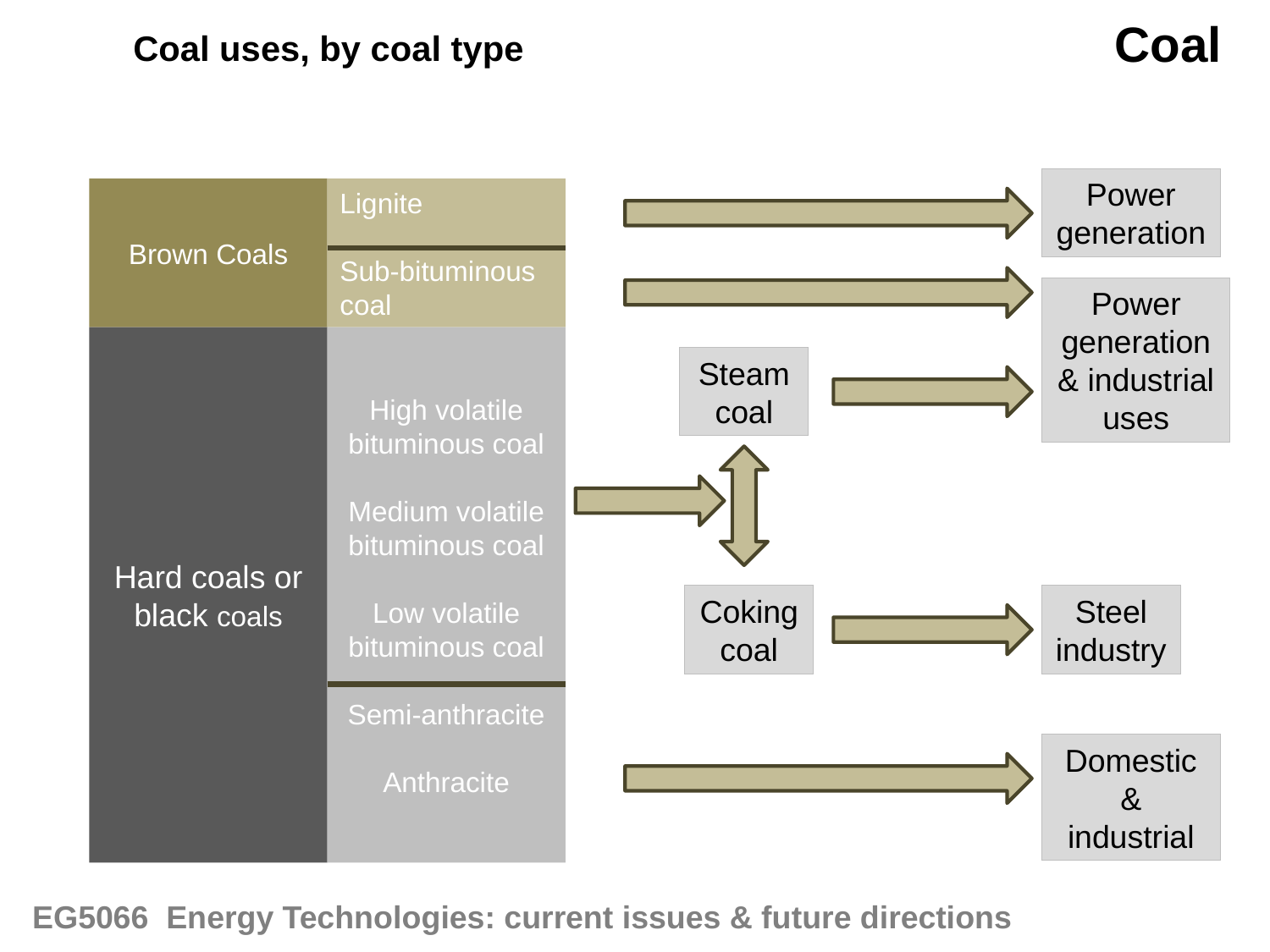

Coal
Coal uses, by coal type
Power generation
Brown Coals
Lignite

Sub-bituminous coal
Hard coals or black coals
High volatile bituminous coal

Medium volatile bituminous coal

Low volatile bituminous coal

Semi-anthracite

Anthracite

Power generation & industrial uses
Steam coal

Coking coal
Steel industry

Domestic & industrial

EG5066  Energy Technologies: current issues & future directions